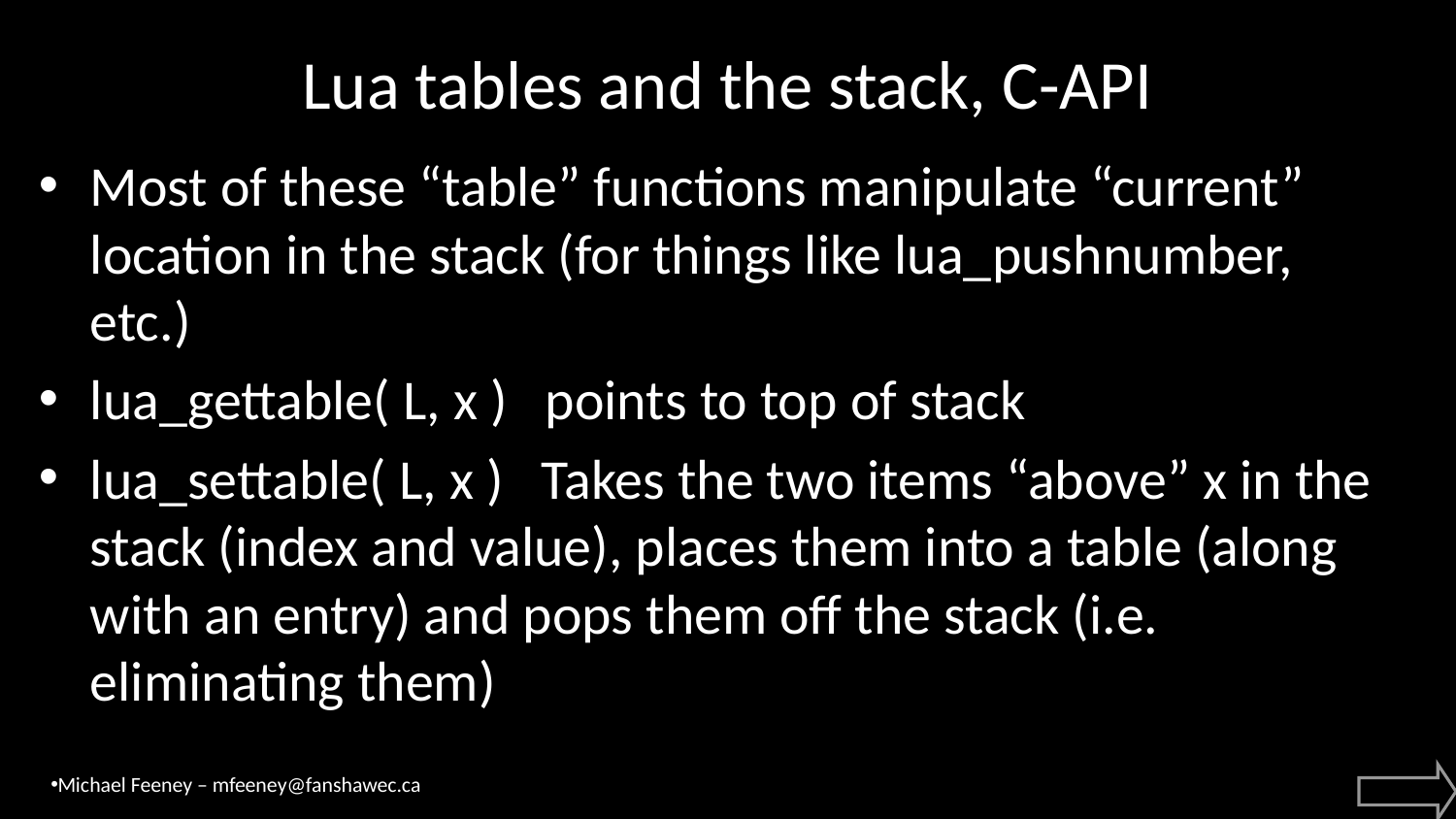

# Lua tables and the stack, C-API
Most of these “table” functions manipulate “current” location in the stack (for things like lua_pushnumber, etc.)
lua_gettable( L, x )   points to top of stack
lua_settable( L, x )   Takes the two items “above” x in the stack (index and value), places them into a table (along with an entry) and pops them off the stack (i.e. eliminating them)